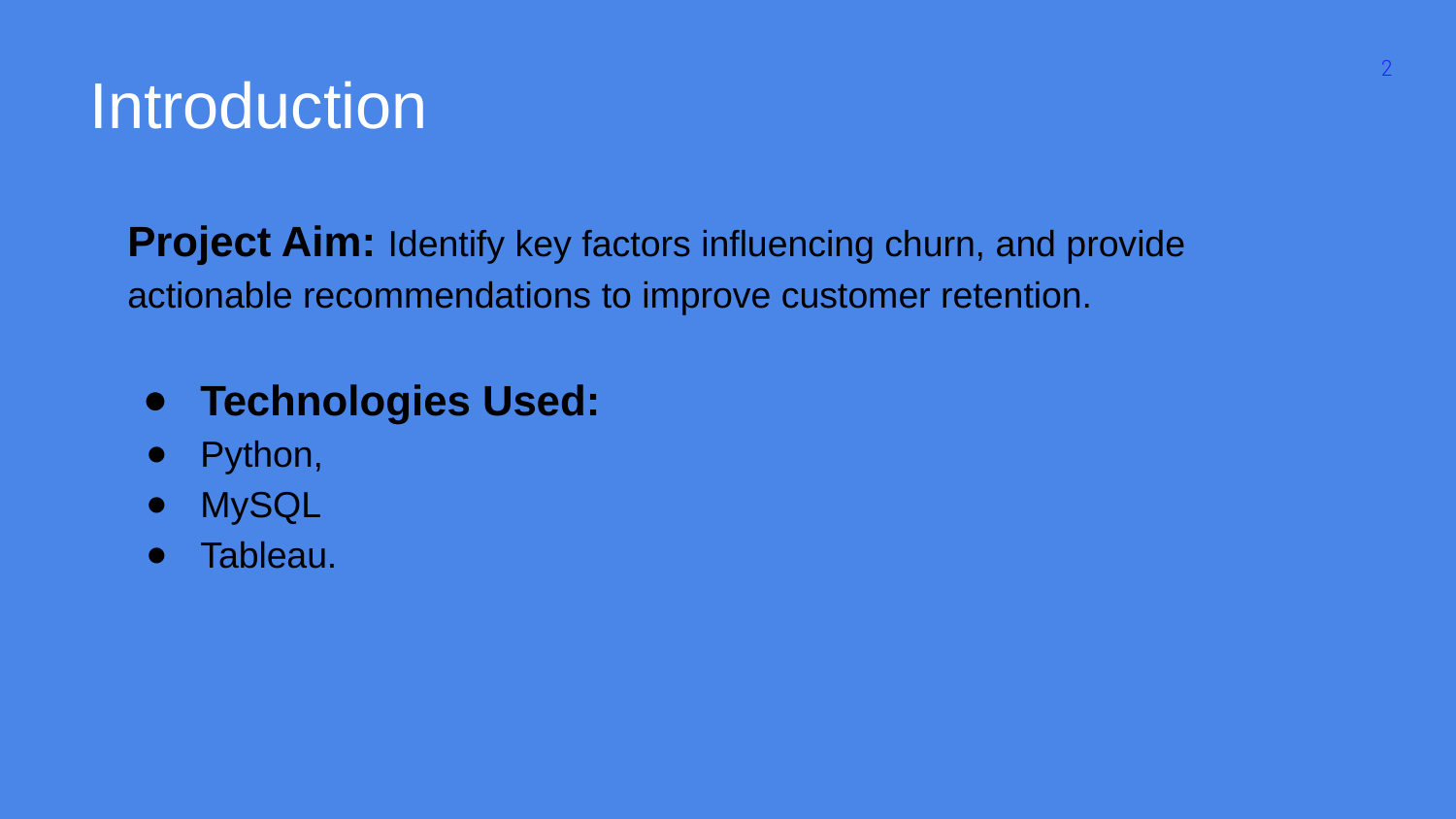

2
Introduction
Project Aim: Identify key factors influencing churn, and provide actionable recommendations to improve customer retention.

Technologies Used:
Python,
MySQL
Tableau.